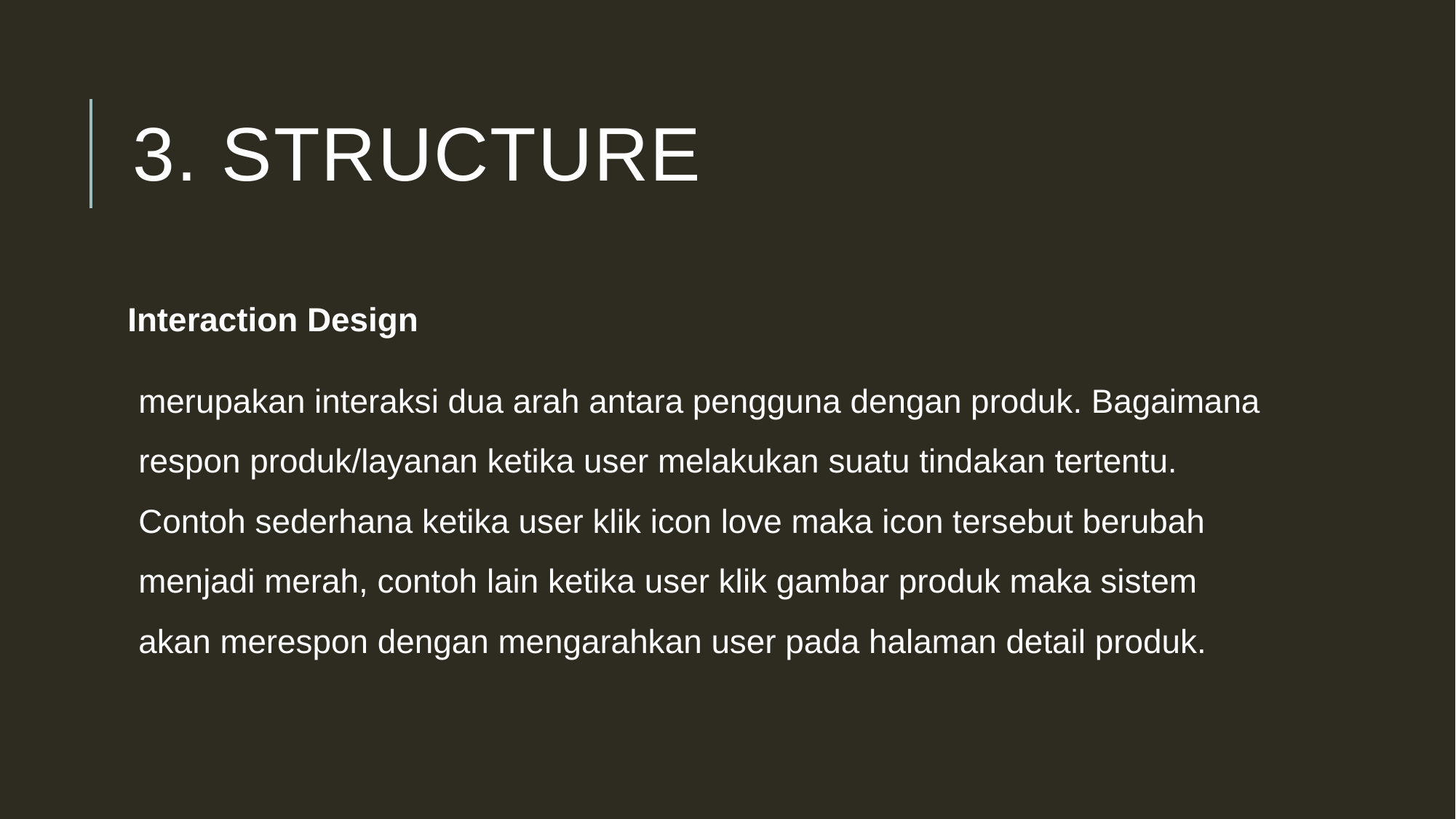

# 3. Structure
Interaction Design
merupakan interaksi dua arah antara pengguna dengan produk. Bagaimana respon produk/layanan ketika user melakukan suatu tindakan tertentu. Contoh sederhana ketika user klik icon love maka icon tersebut berubah menjadi merah, contoh lain ketika user klik gambar produk maka sistem akan merespon dengan mengarahkan user pada halaman detail produk.